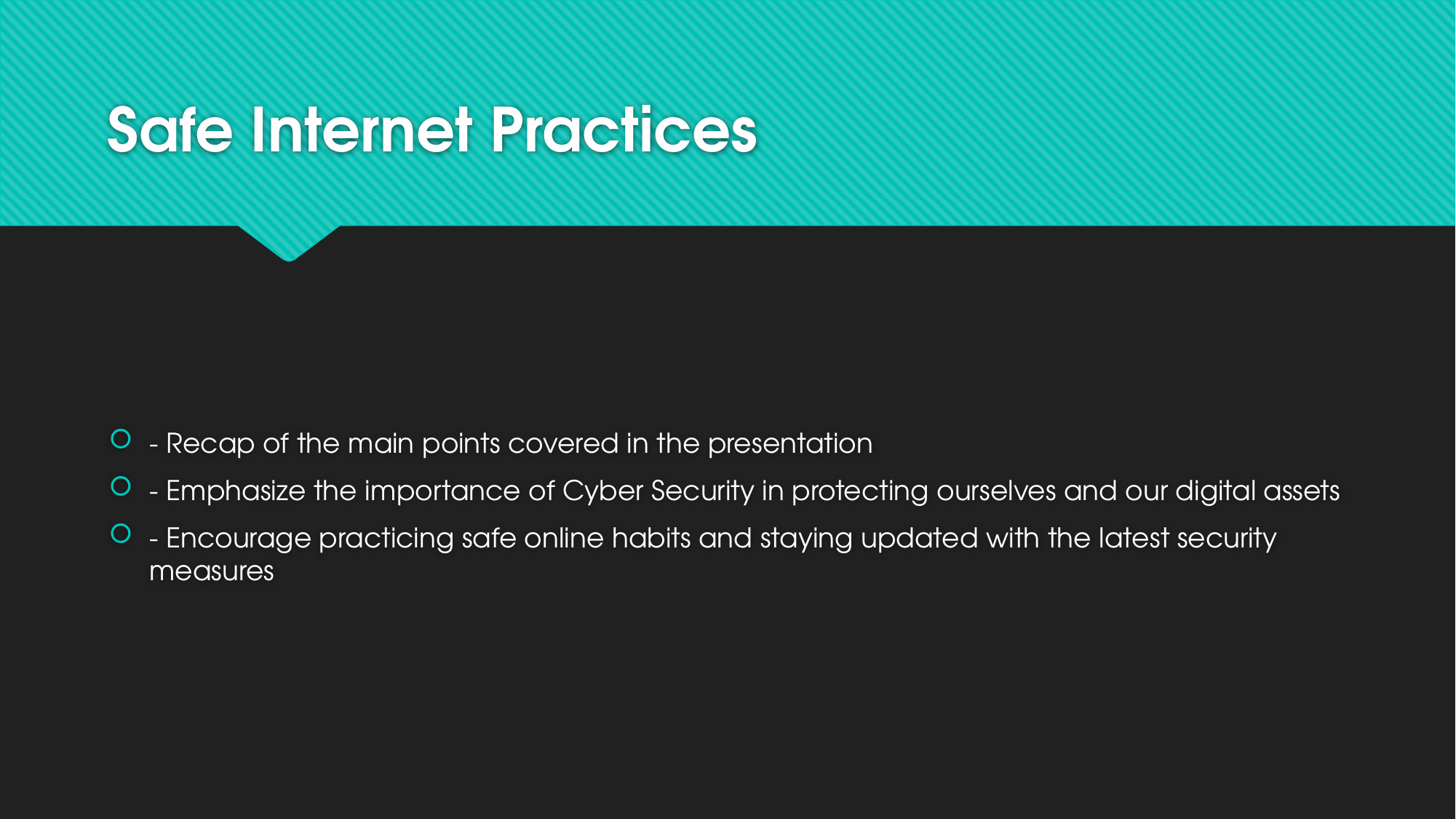

# Safe Internet Practices

- Recap of the main points covered in the presentation
- Emphasize the importance of Cyber Security in protecting ourselves and our digital assets
- Encourage practicing safe online habits and staying updated with the latest security measures